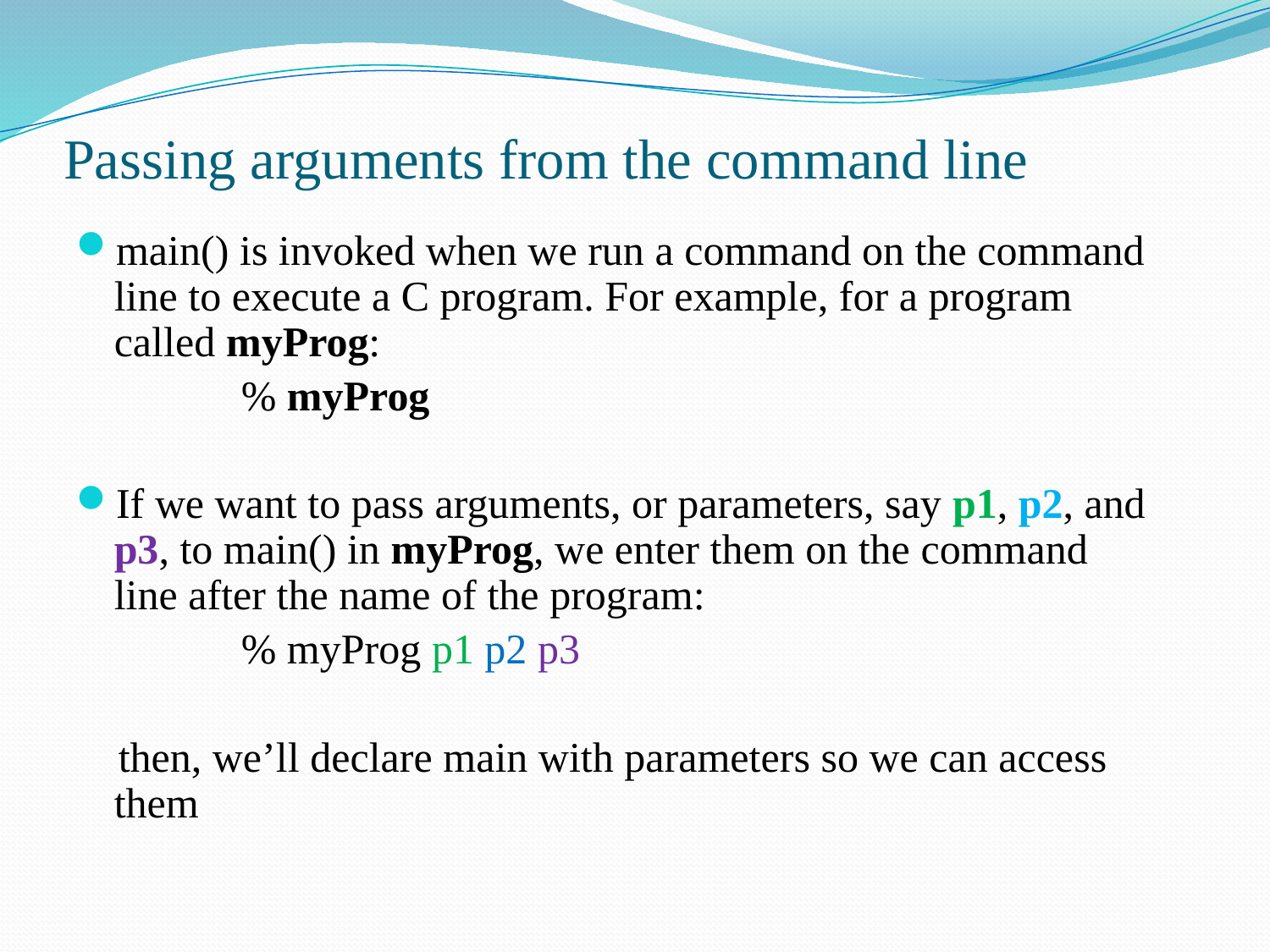

# Passing arguments from the command line
main() is invoked when we run a command on the command line to execute a C program. For example, for a program called myProg:
		% myProg

If we want to pass arguments, or parameters, say p1, p2, and p3, to main() in myProg, we enter them on the command line after the name of the program:
		% myProg p1 p2 p3

    then, we’ll declare main with parameters so we can access them